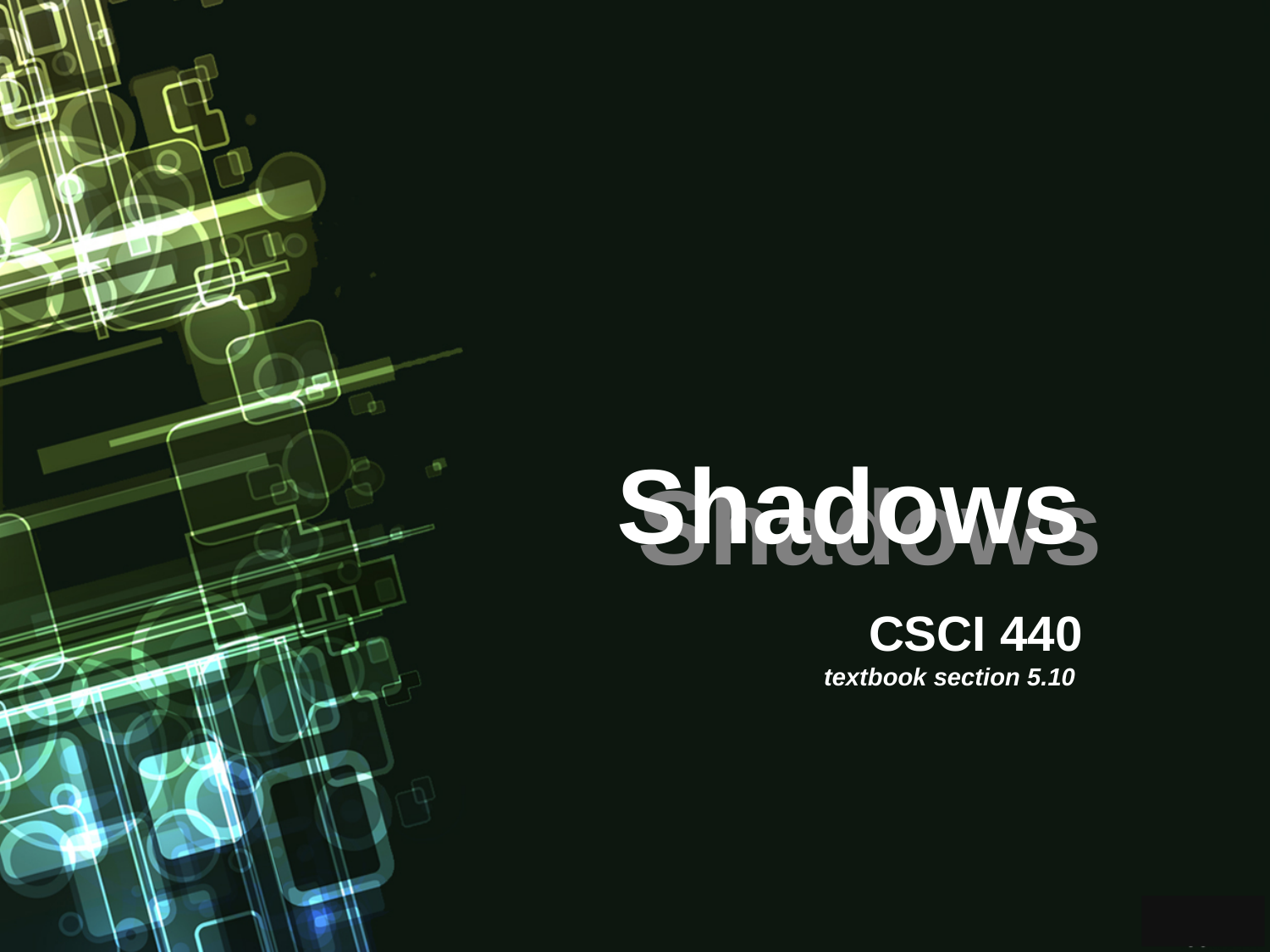

# Shadows
Shadows
CSCI 440
textbook section 5.10